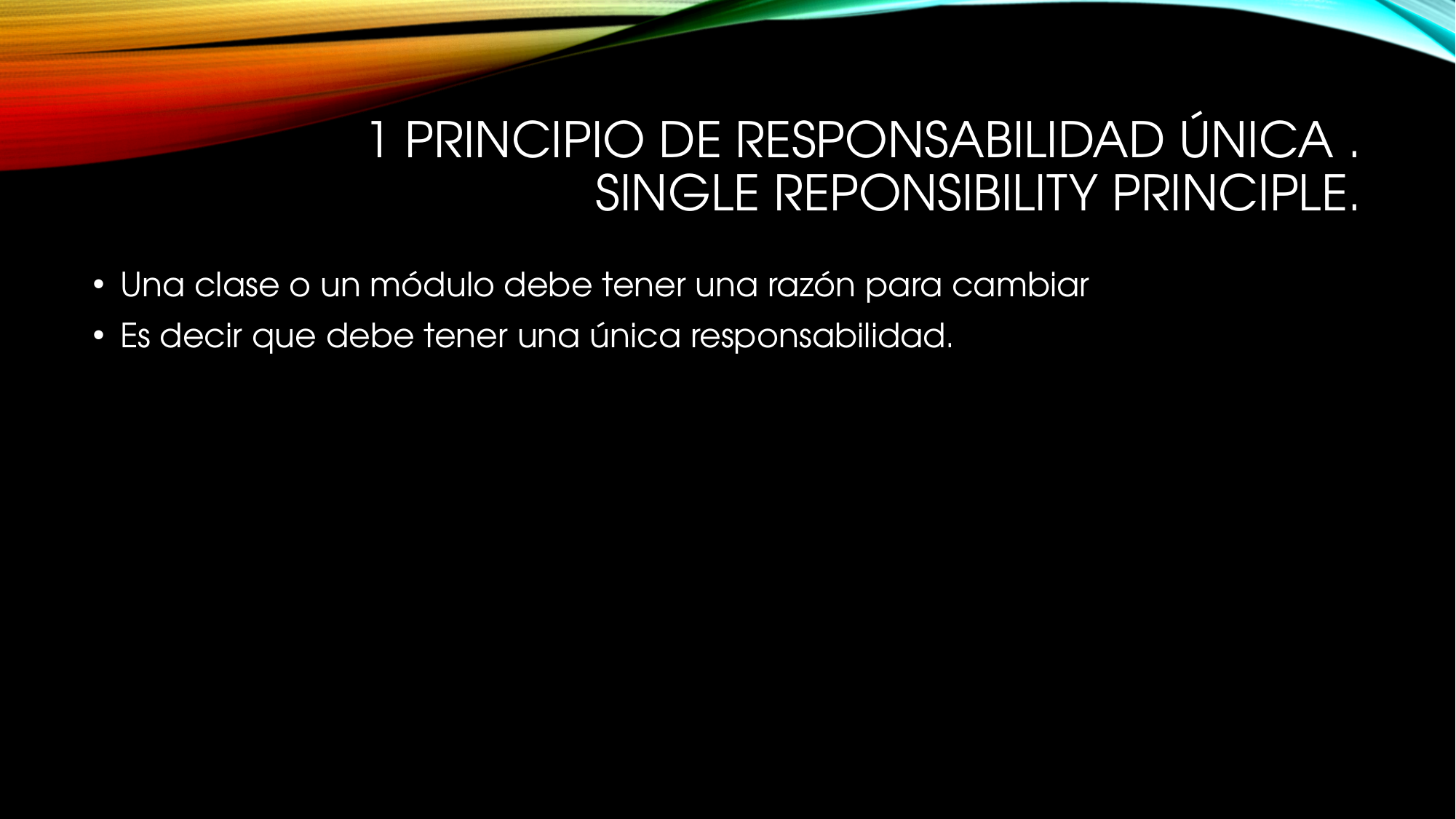

# 1 Principio de responsabilidad única . Single reponsibility principle.
Una clase o un módulo debe tener una razón para cambiar
Es decir que debe tener una única responsabilidad.